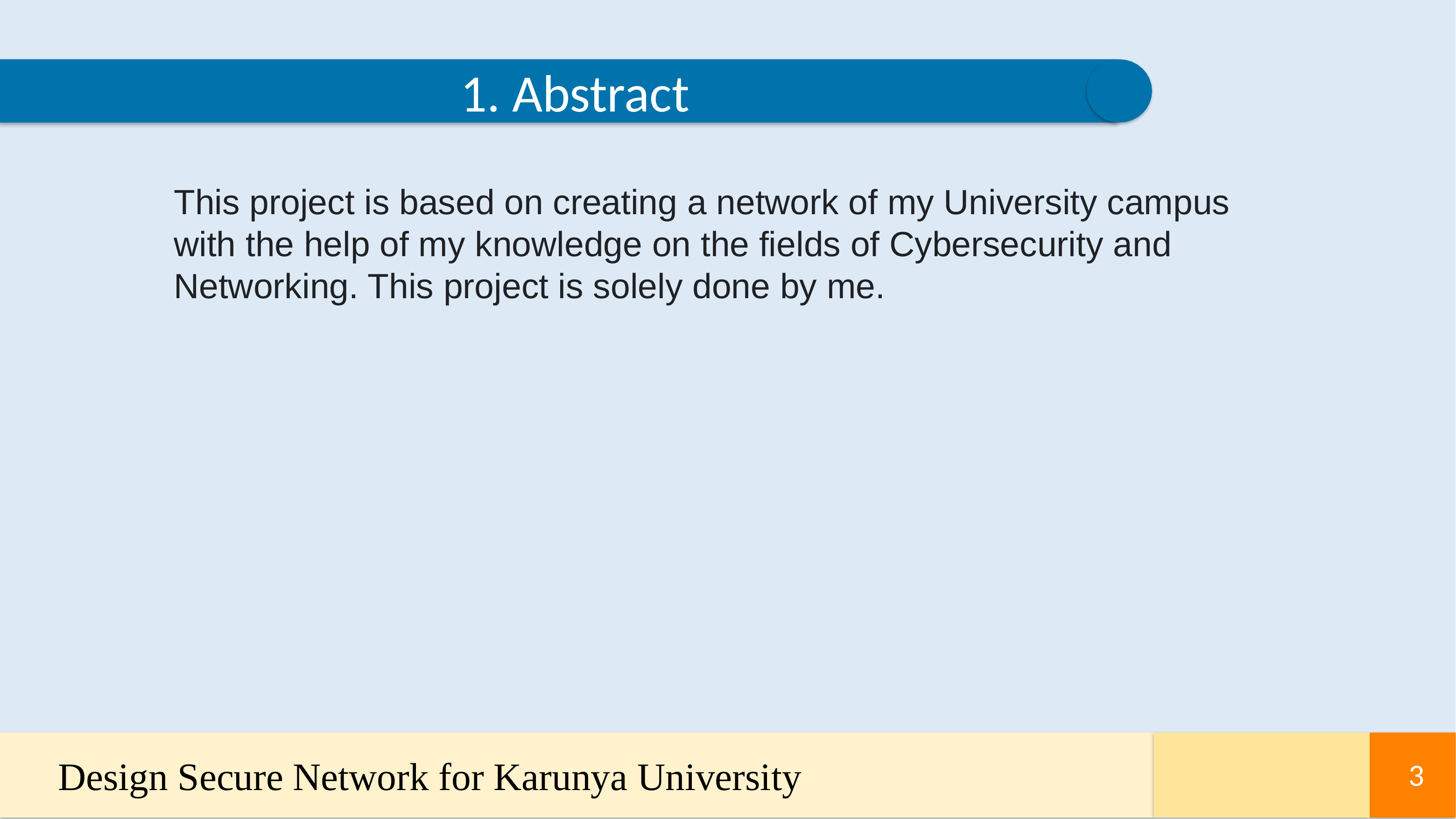

1. Abstract

This project is based on creating a network of my University campus with the help of my knowledge on the fields of Cybersecurity and Networking. This project is solely done by me.

Design Secure Network for Karunya University
3
3